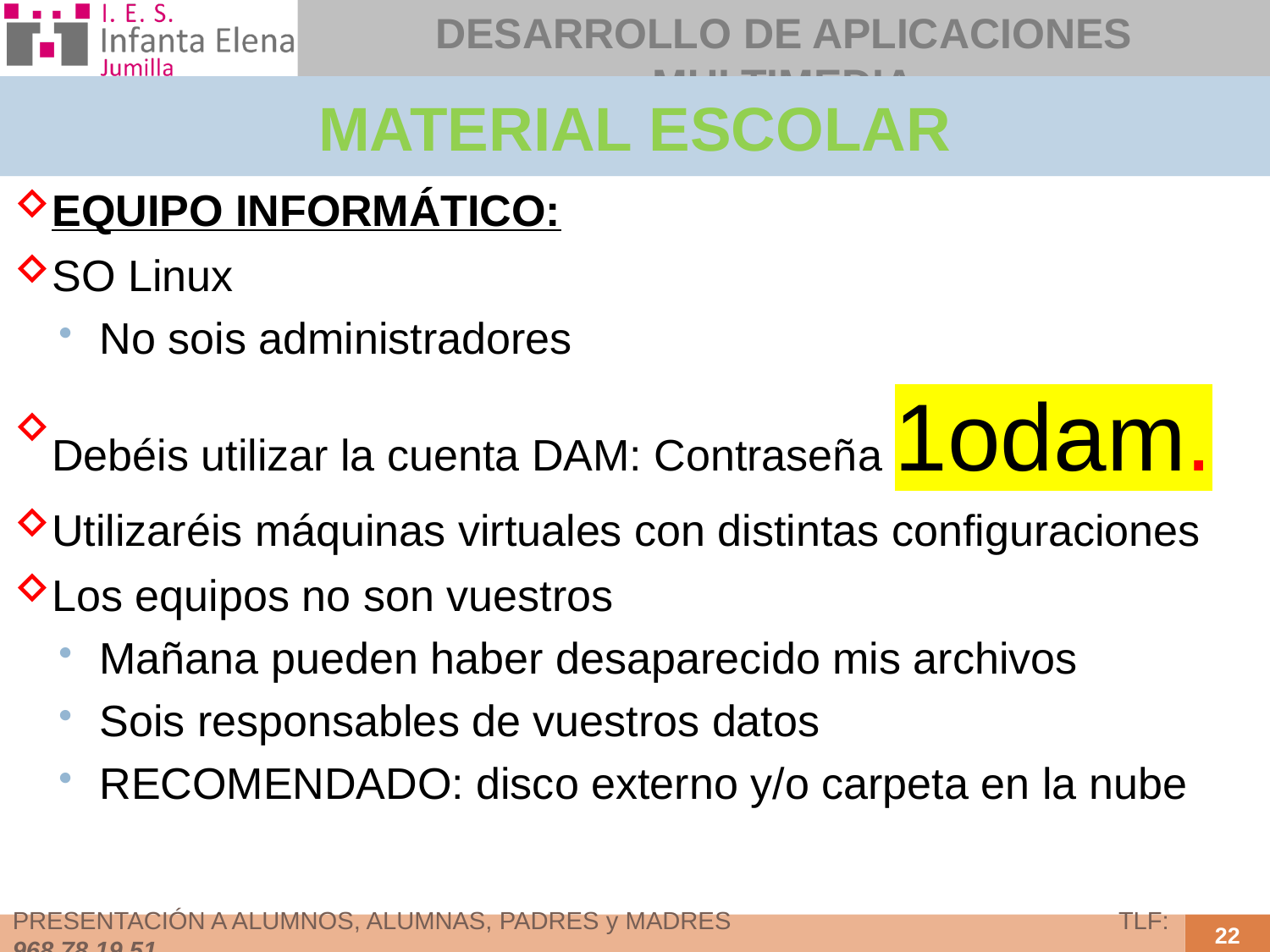

MATERIAL ESCOLAR
EQUIPO INFORMÁTICO:
SO Linux
No sois administradores
Debéis utilizar la cuenta DAM: Contraseña 1odam.
Utilizaréis máquinas virtuales con distintas configuraciones
Los equipos no son vuestros
Mañana pueden haber desaparecido mis archivos
Sois responsables de vuestros datos
RECOMENDADO: disco externo y/o carpeta en la nube

PRESENTACIÓN A ALUMNOS, ALUMNAS, PADRES y MADRES			             TLF: 968 78 19 51
22